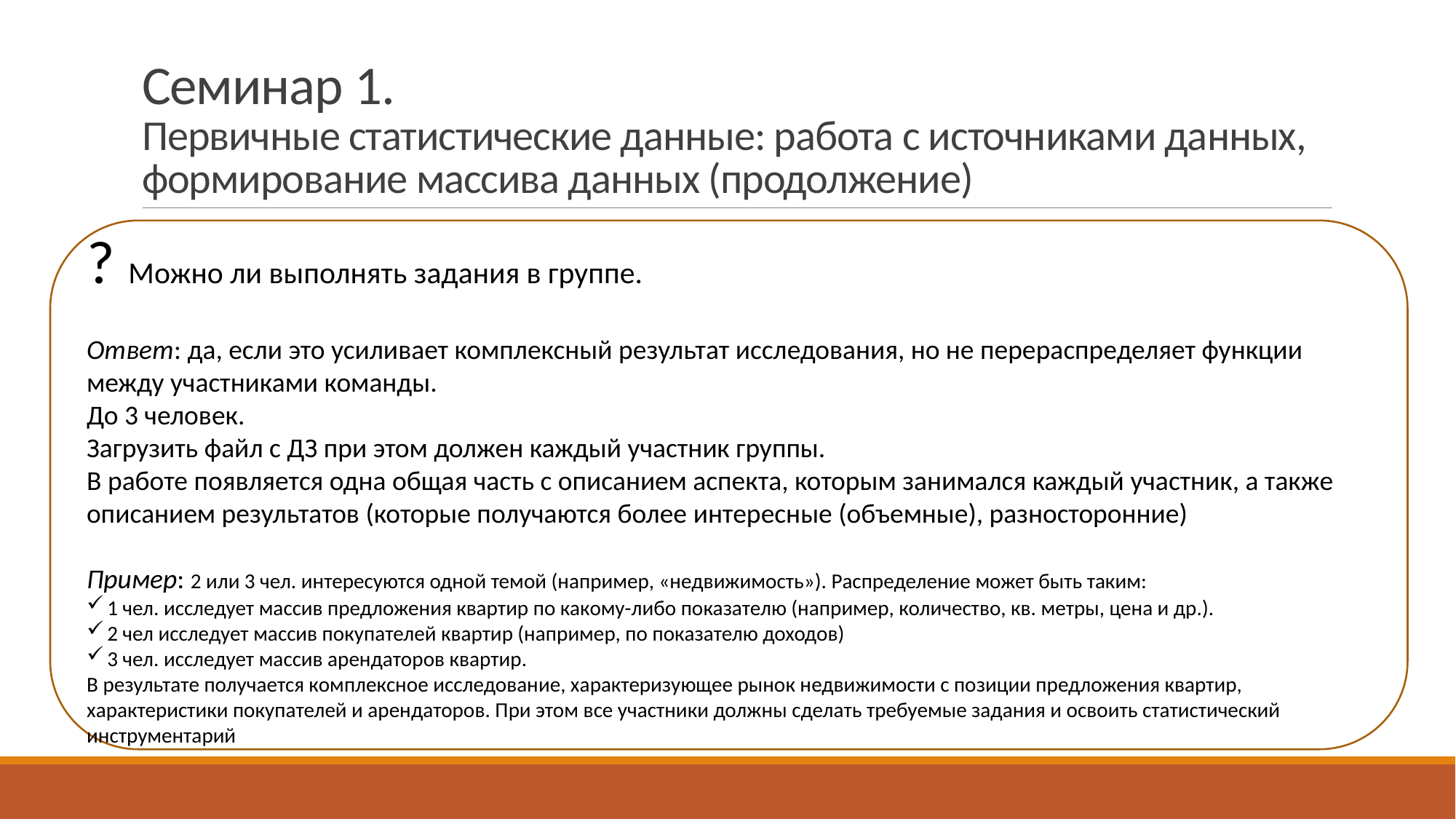

# Семинар 1. Первичные статистические данные: работа с источниками данных, формирование массива данных (продолжение)
? Можно ли выполнять задания в группе.

Ответ: да, если это усиливает комплексный результат исследования, но не перераспределяет функции между участниками команды.
До 3 человек.
Загрузить файл с ДЗ при этом должен каждый участник группы.
В работе появляется одна общая часть с описанием аспекта, которым занимался каждый участник, а также описанием результатов (которые получаются более интересные (объемные), разносторонние)

Пример: 2 или 3 чел. интересуются одной темой (например, «недвижимость»). Распределение может быть таким:
1 чел. исследует массив предложения квартир по какому-либо показателю (например, количество, кв. метры, цена и др.).
2 чел исследует массив покупателей квартир (например, по показателю доходов)
3 чел. исследует массив арендаторов квартир.
В результате получается комплексное исследование, характеризующее рынок недвижимости с позиции предложения квартир, характеристики покупателей и арендаторов. При этом все участники должны сделать требуемые задания и освоить статистический инструментарий